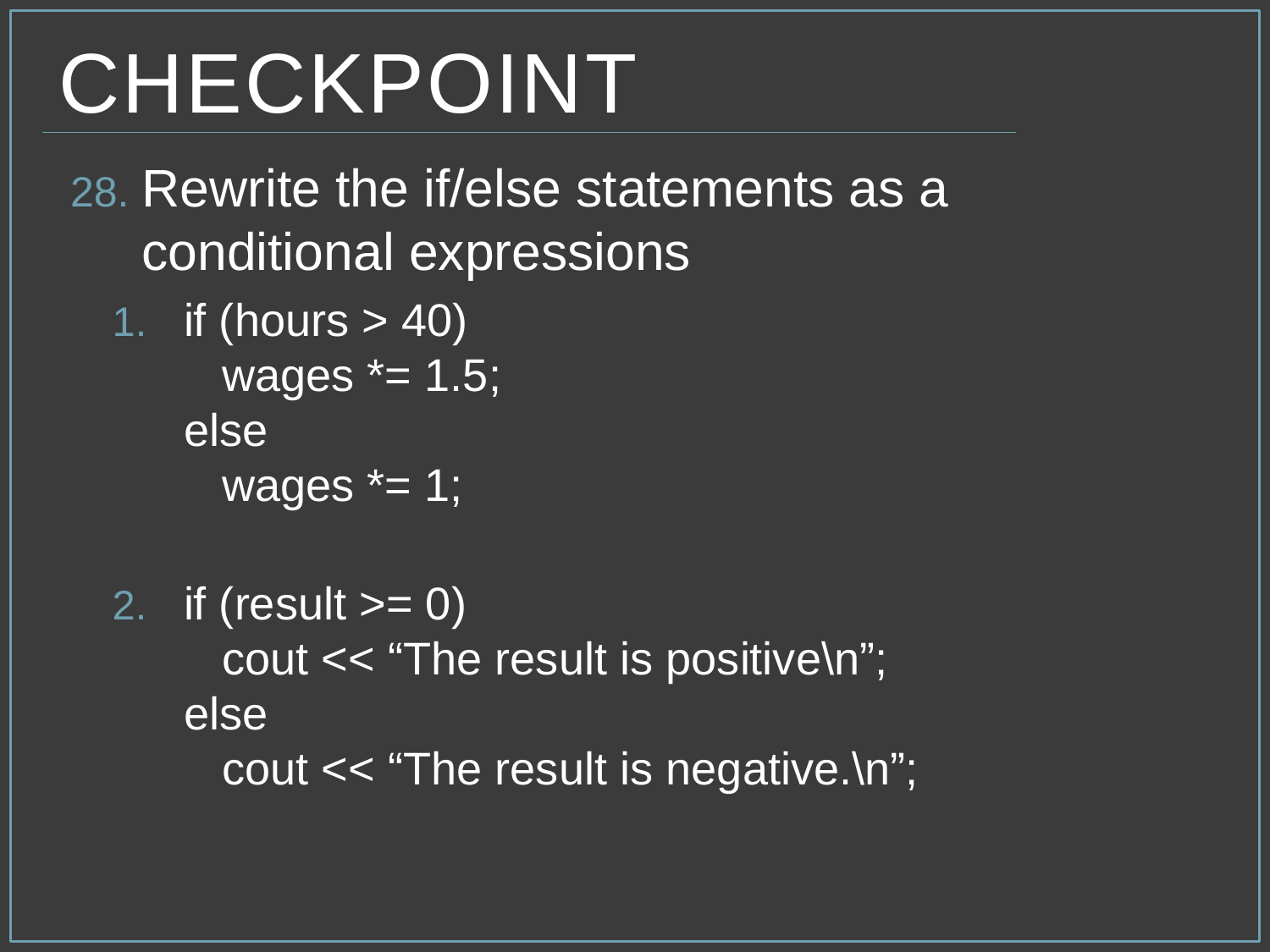

# Checkpoint
Rewrite the if/else statements as a conditional expressions
if (hours > 40)
   wages *= 1.5;
else
   wages *= 1;
if (result >= 0)
   cout << “The result is positive\n”;
else
   cout << “The result is negative.\n”;